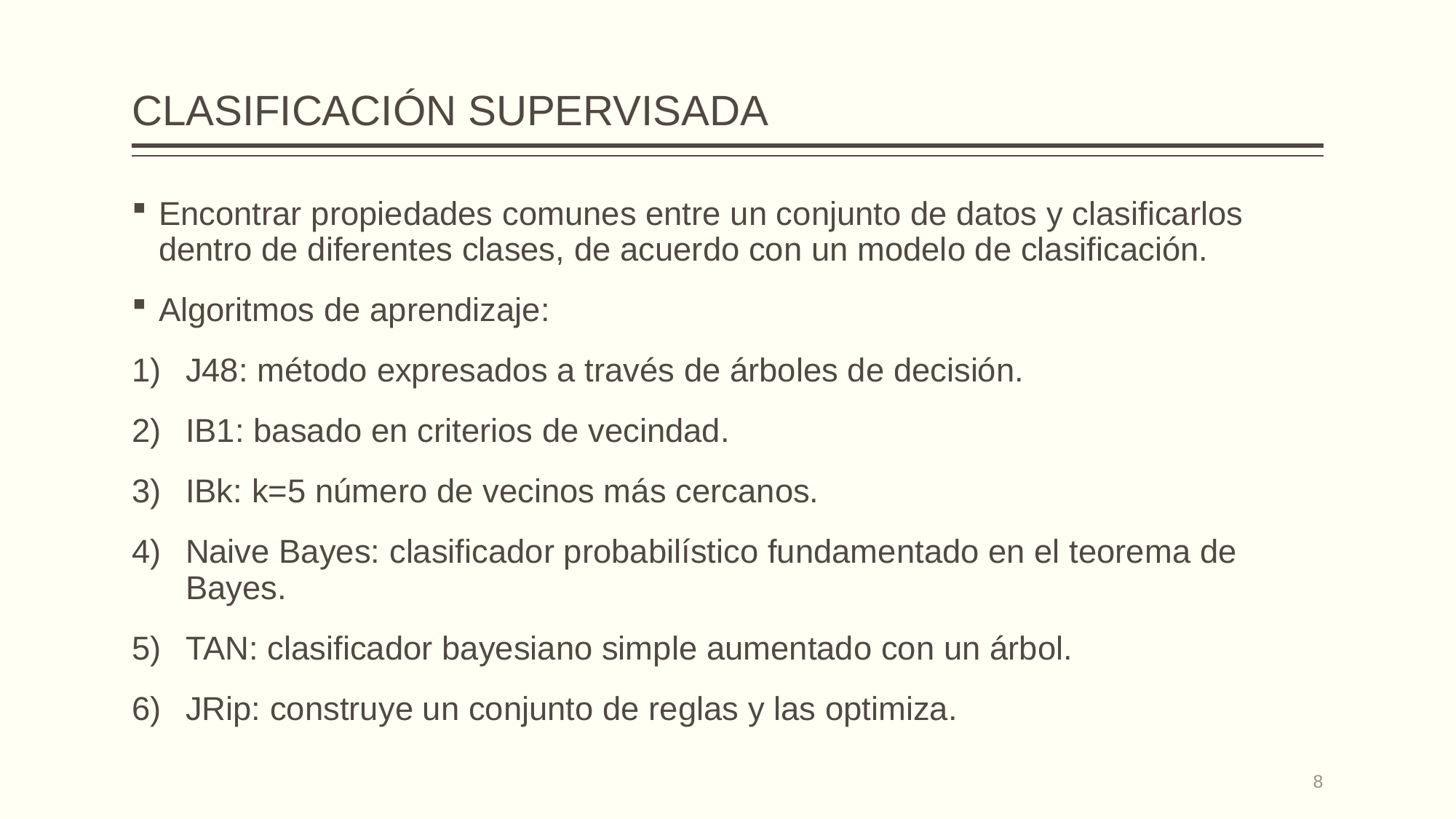

# CLASIFICACIÓN SUPERVISADA
Encontrar propiedades comunes entre un conjunto de datos y clasificarlos dentro de diferentes clases, de acuerdo con un modelo de clasificación.
Algoritmos de aprendizaje:
J48: método expresados a través de árboles de decisión.
IB1: basado en criterios de vecindad.
IBk: k=5 número de vecinos más cercanos.
Naive Bayes: clasificador probabilístico fundamentado en el teorema de Bayes.
TAN: clasificador bayesiano simple aumentado con un árbol.
JRip: construye un conjunto de reglas y las optimiza.
8